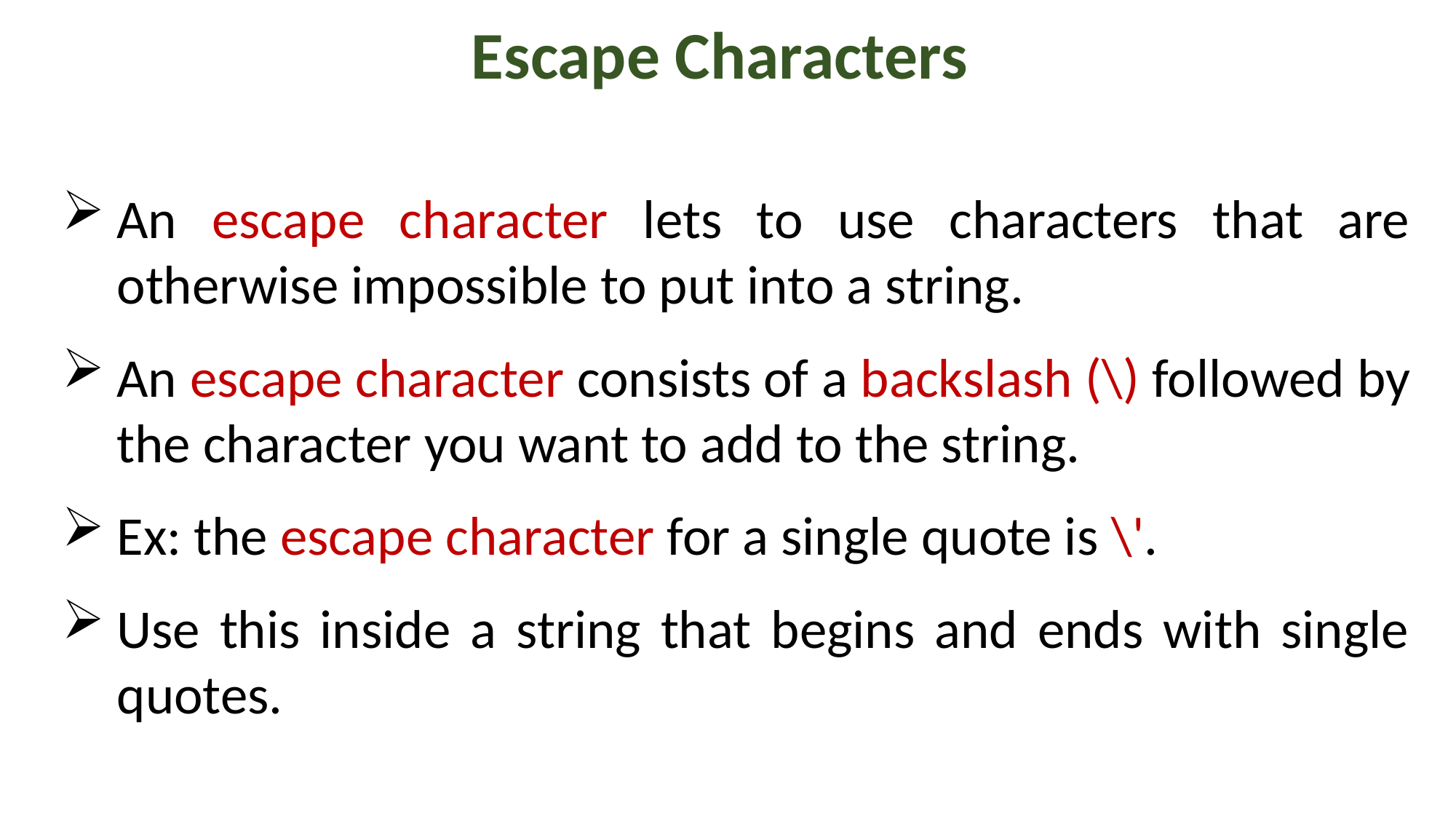

Escape Characters
An escape character lets to use characters that are otherwise impossible to put into a string.
An escape character consists of a backslash (\) followed by the character you want to add to the string.
Ex: the escape character for a single quote is \'.
Use this inside a string that begins and ends with single quotes.